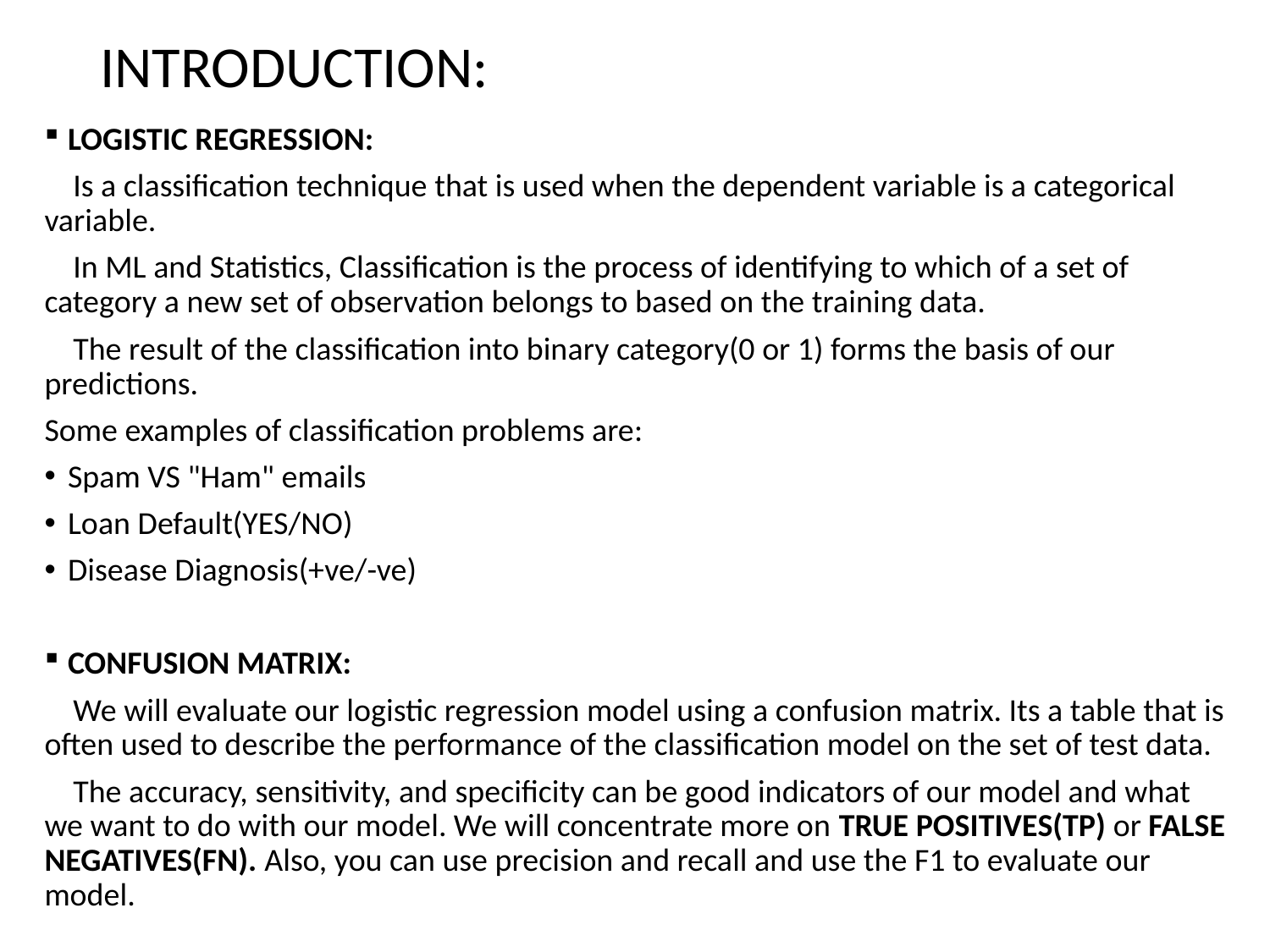

# INTRODUCTION:
LOGISTIC REGRESSION:
    Is a classification technique that is used when the dependent variable is a categorical variable.
    In ML and Statistics, Classification is the process of identifying to which of a set of category a new set of observation belongs to based on the training data.
    The result of the classification into binary category(0 or 1) forms the basis of our predictions.
Some examples of classification problems are:
Spam VS "Ham" emails
Loan Default(YES/NO)
Disease Diagnosis(+ve/-ve)

CONFUSION MATRIX:
    We will evaluate our logistic regression model using a confusion matrix. Its a table that is often used to describe the performance of the classification model on the set of test data.
    The accuracy, sensitivity, and specificity can be good indicators of our model and what we want to do with our model. We will concentrate more on TRUE POSITIVES(TP) or FALSE NEGATIVES(FN). Also, you can use precision and recall and use the F1 to evaluate our model.